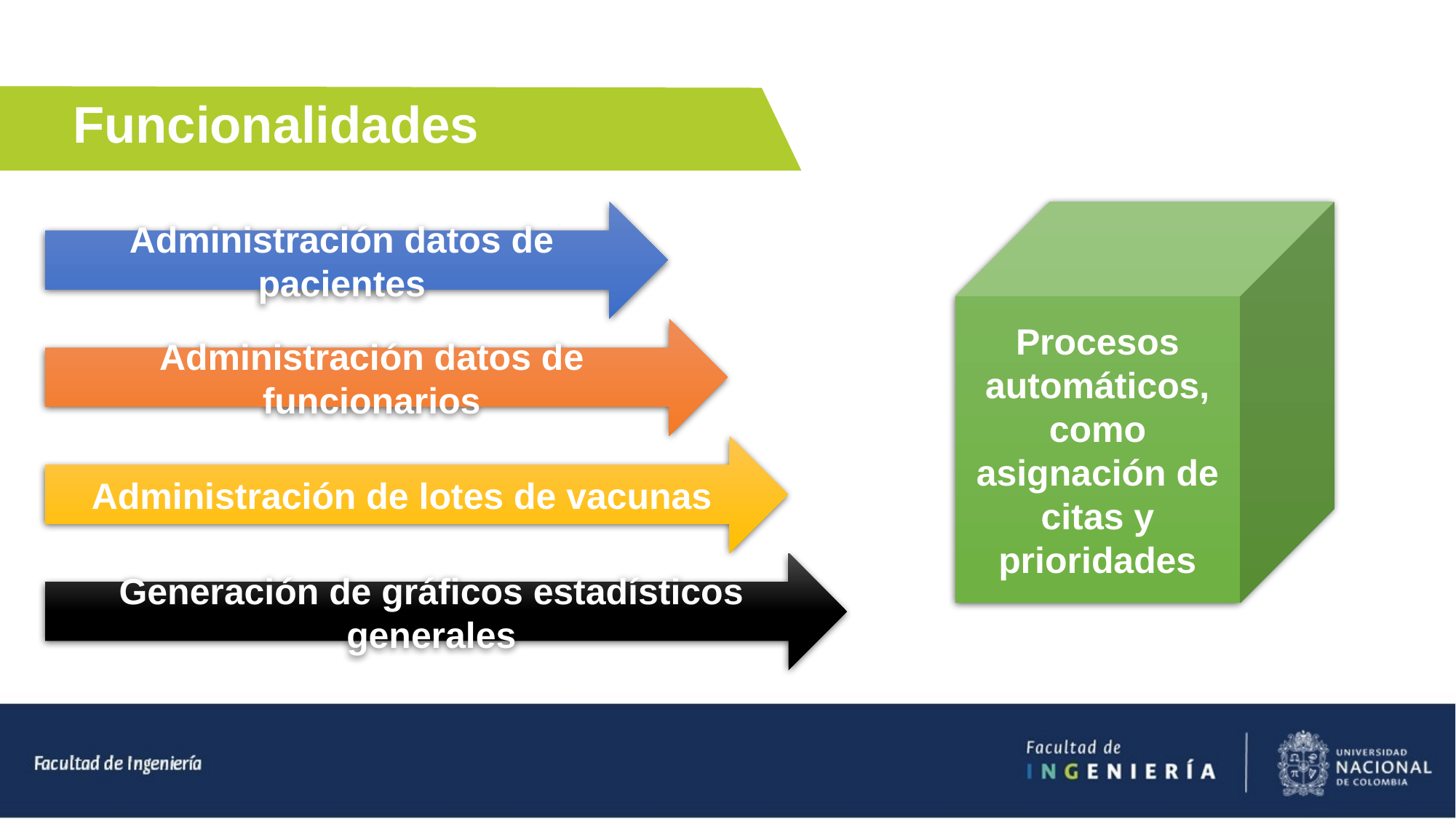

Funcionalidades
Administración datos de pacientes
Procesos automáticos, como asignación de citas y prioridades
Administración datos de funcionarios
Administración de lotes de vacunas
Generación de gráficos estadísticos generales